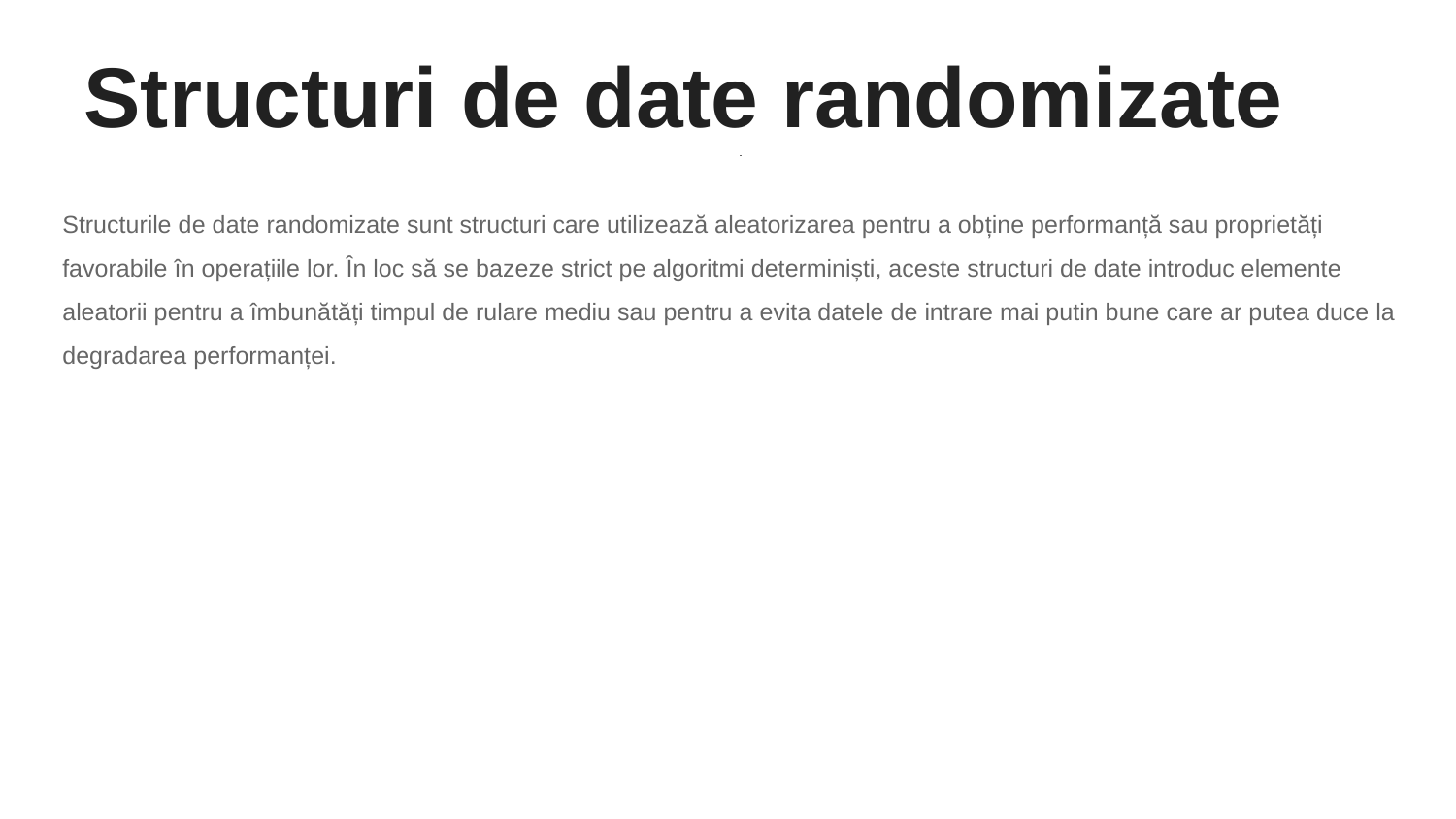

# Structuri de date randomizate
Structurile de date randomizate sunt structuri care utilizează aleatorizarea pentru a obține performanță sau proprietăți favorabile în operațiile lor. În loc să se bazeze strict pe algoritmi determiniști, aceste structuri de date introduc elemente aleatorii pentru a îmbunătăți timpul de rulare mediu sau pentru a evita datele de intrare mai putin bune care ar putea duce la degradarea performanței.